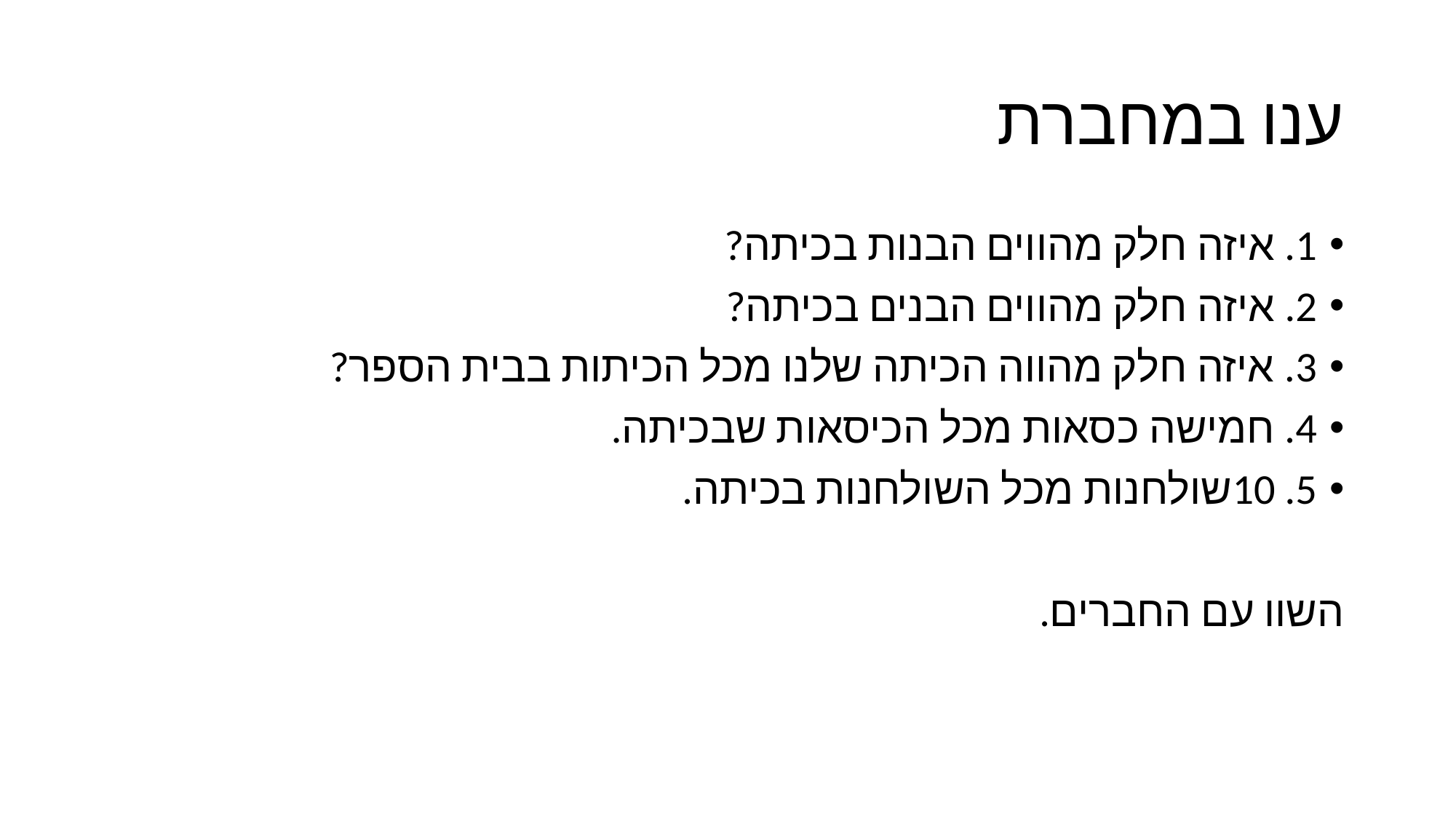

# ענו במחברת
1. איזה חלק מהווים הבנות בכיתה?
2. איזה חלק מהווים הבנים בכיתה?
3. איזה חלק מהווה הכיתה שלנו מכל הכיתות בבית הספר?
4. חמישה כסאות מכל הכיסאות שבכיתה.
5. 10שולחנות מכל השולחנות בכיתה.

השוו עם החברים.